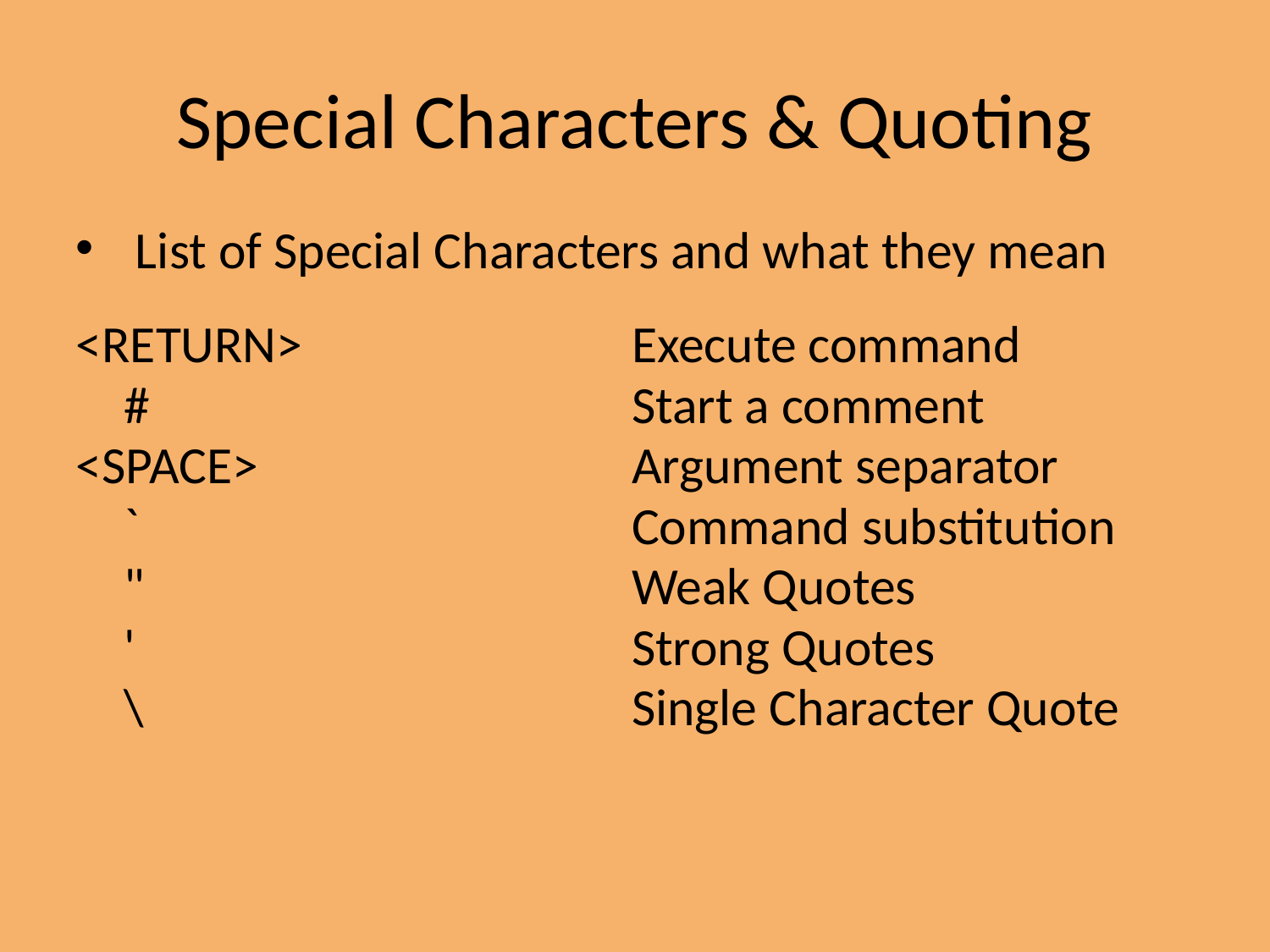

Special Characters & Quoting
 List of Special Characters and what they mean

<RETURN> 			Execute command
	# 				Start a comment
<SPACE> 			Argument separator
	` 				Command substitution
	" 				Weak Quotes
	' 				Strong Quotes
	\ 				Single Character Quote